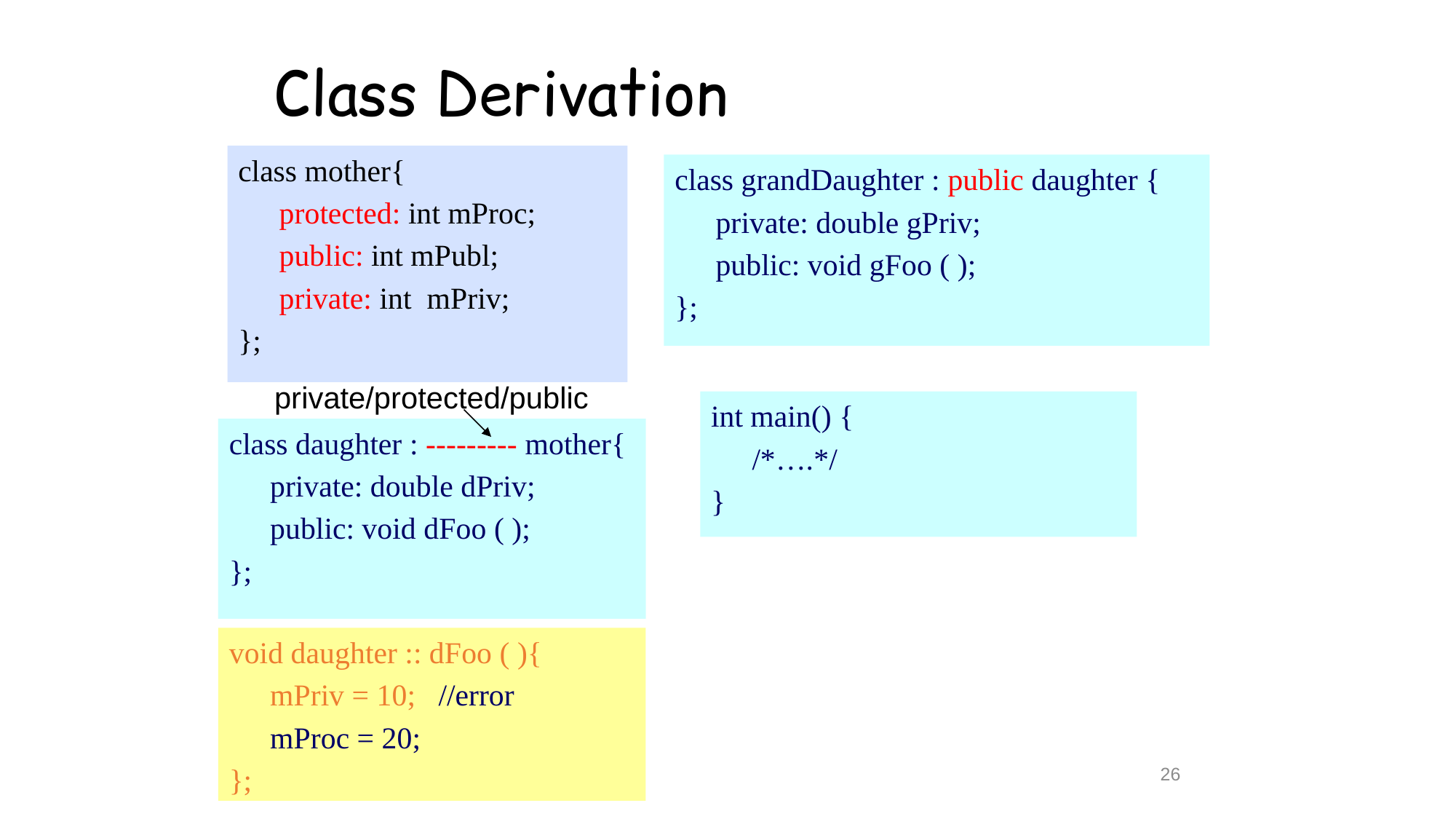

# Class Derivation

class mother{
	protected: int mProc;
	public: int mPubl;
	private: int  mPriv;
};
class grandDaughter : public daughter {
	private: double gPriv;
	public: void gFoo ( );
};
private/protected/public
int main() {
	/*….*/
}

class daughter : --------- mother{
	private: double dPriv;
	public: void mFoo ( );
};
class daughter : --------- mother{
	private: double dPriv;
	public: void dFoo ( );
};
void daughter :: dFoo ( ){
	mPriv = 10;   //error
	mProc = 20;
};
26